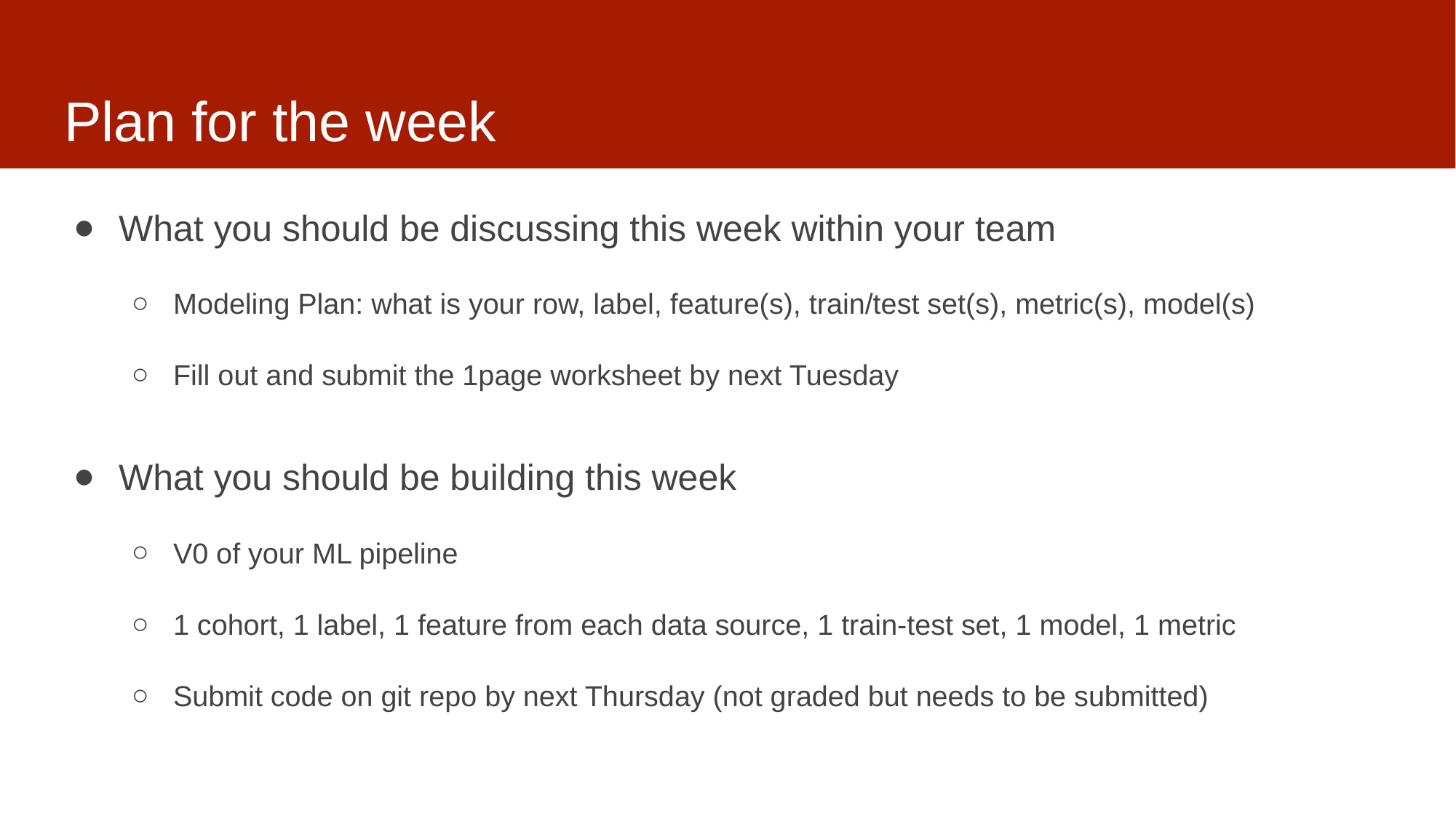

# Plan for the week
What you should be discussing this week within your team
Modeling Plan: what is your row, label, feature(s), train/test set(s), metric(s), model(s)
Fill out and submit the 1page worksheet by next Tuesday

What you should be building this week
V0 of your ML pipeline
1 cohort, 1 label, 1 feature from each data source, 1 train-test set, 1 model, 1 metric
Submit code on git repo by next Thursday (not graded but needs to be submitted)